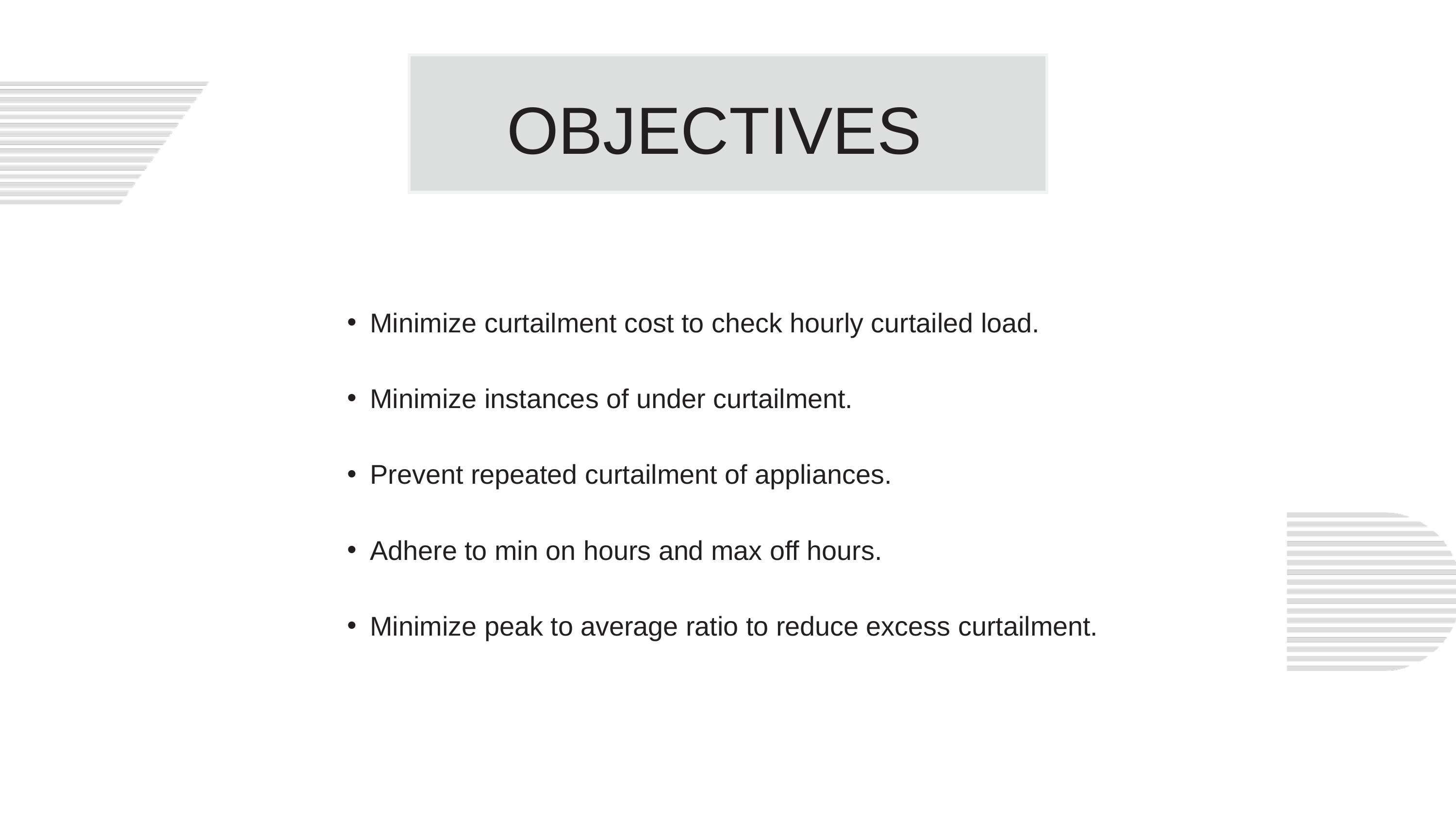

OBJECTIVES

Minimize curtailment cost to check hourly curtailed load.

Minimize instances of under curtailment.

Prevent repeated curtailment of appliances.

Adhere to min on hours and max off hours.

Minimize peak to average ratio to reduce excess curtailment.